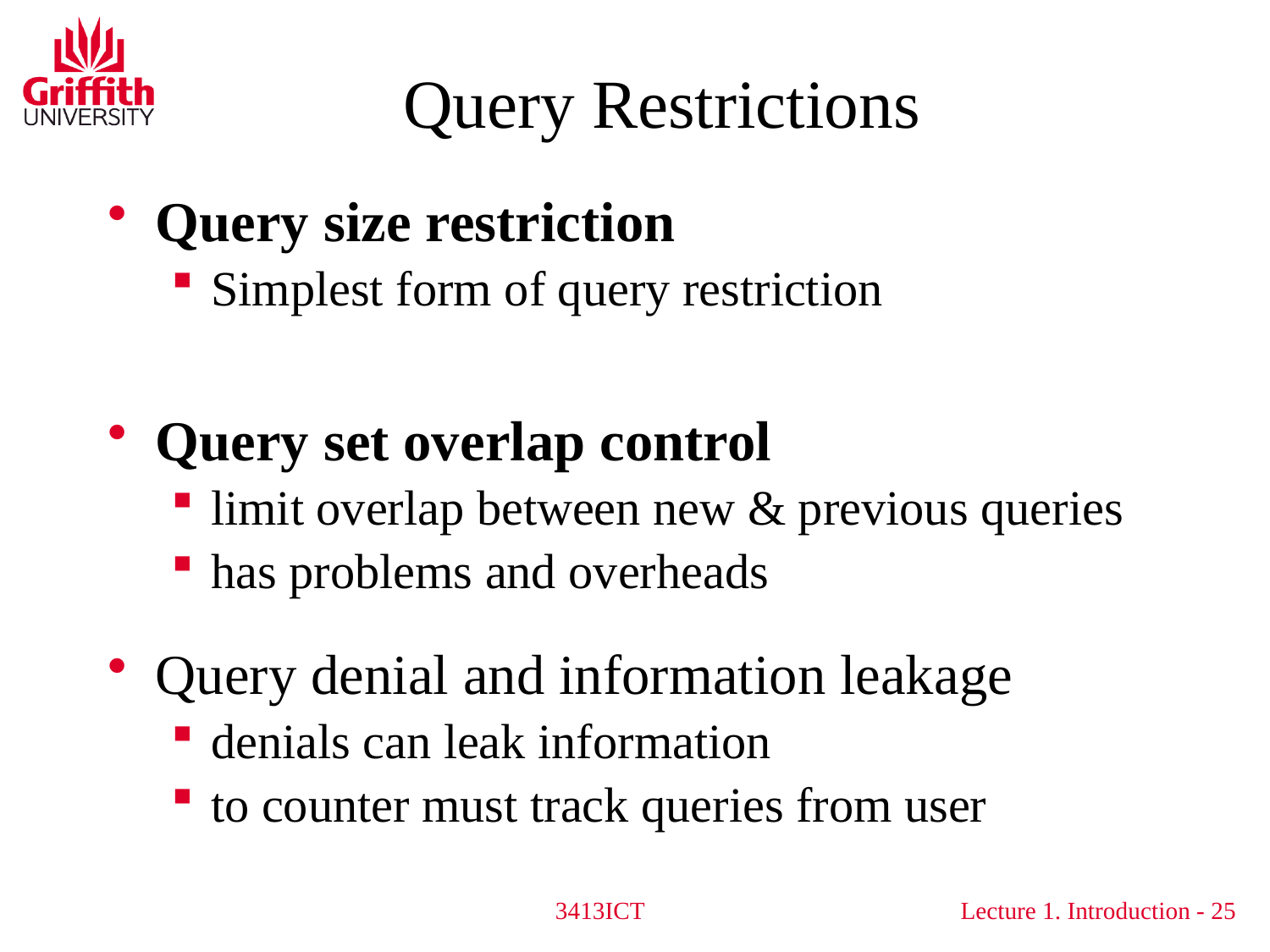

# Query Restrictions
Query size restriction
Simplest form of query restriction

Query set overlap control
limit overlap between new & previous queries
has problems and overheads

Query denial and information leakage
denials can leak information
to counter must track queries from user
3413ICT
25